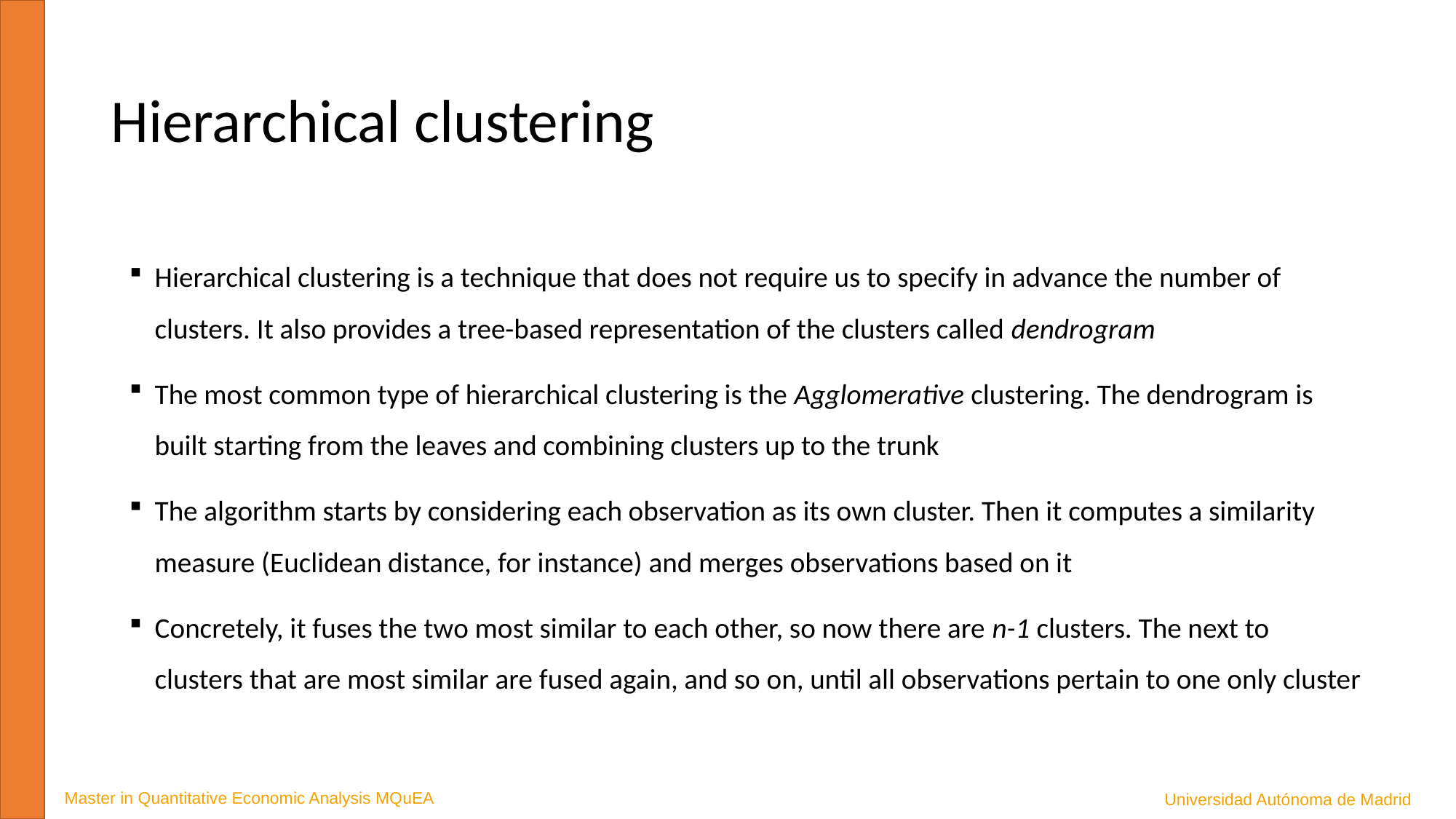

# Hierarchical clustering

Hierarchical clustering is a technique that does not require us to specify in advance the number of clusters. It also provides a tree-based representation of the clusters called dendrogram
The most common type of hierarchical clustering is the Agglomerative clustering. The dendrogram is built starting from the leaves and combining clusters up to the trunk
The algorithm starts by considering each observation as its own cluster. Then it computes a similarity measure (Euclidean distance, for instance) and merges observations based on it
Concretely, it fuses the two most similar to each other, so now there are n-1 clusters. The next to clusters that are most similar are fused again, and so on, until all observations pertain to one only cluster

Master in Quantitative Economic Analysis MQuEA
Universidad Autónoma de Madrid